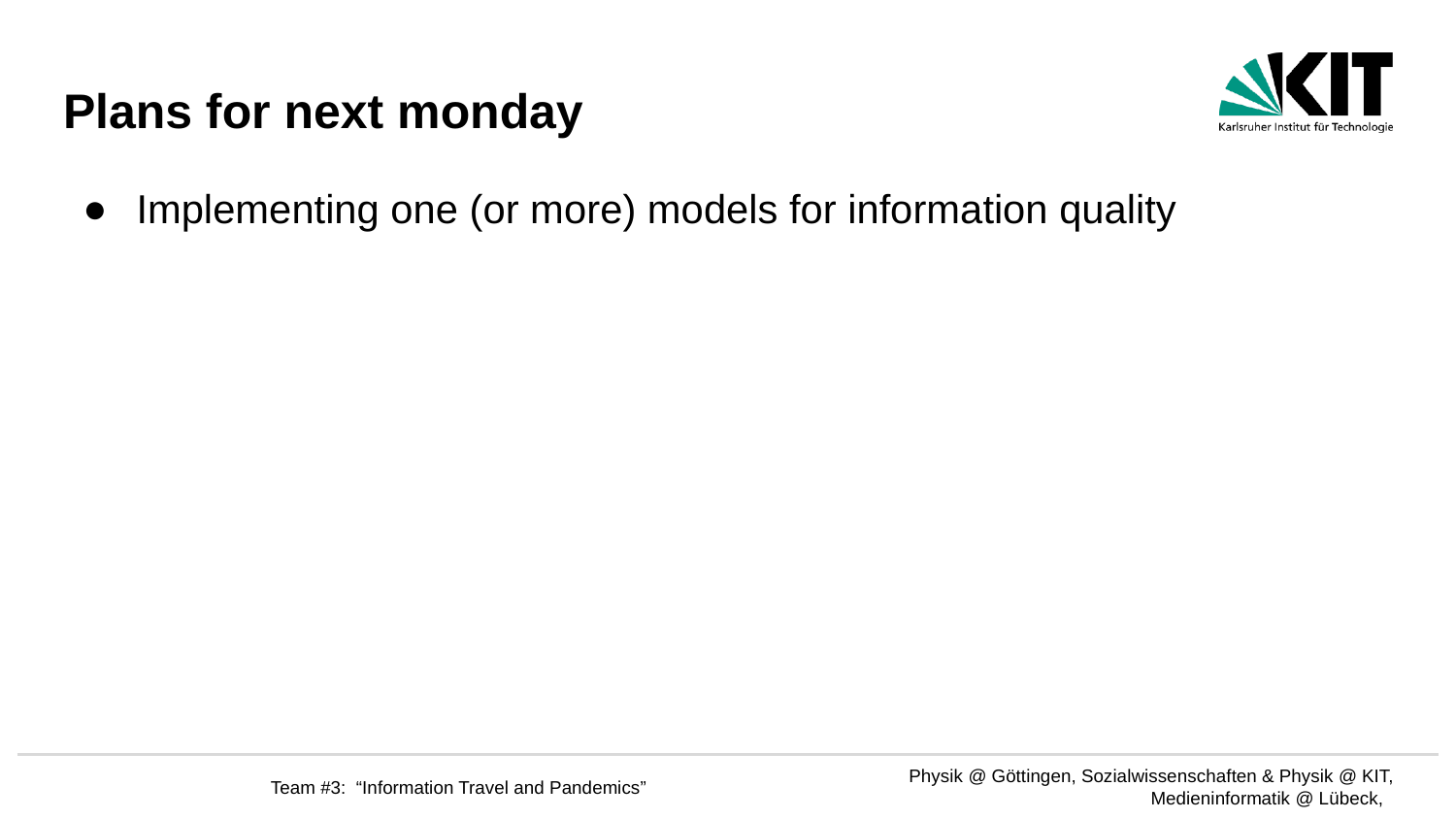

# Plans for next monday
Implementing one (or more) models for information quality